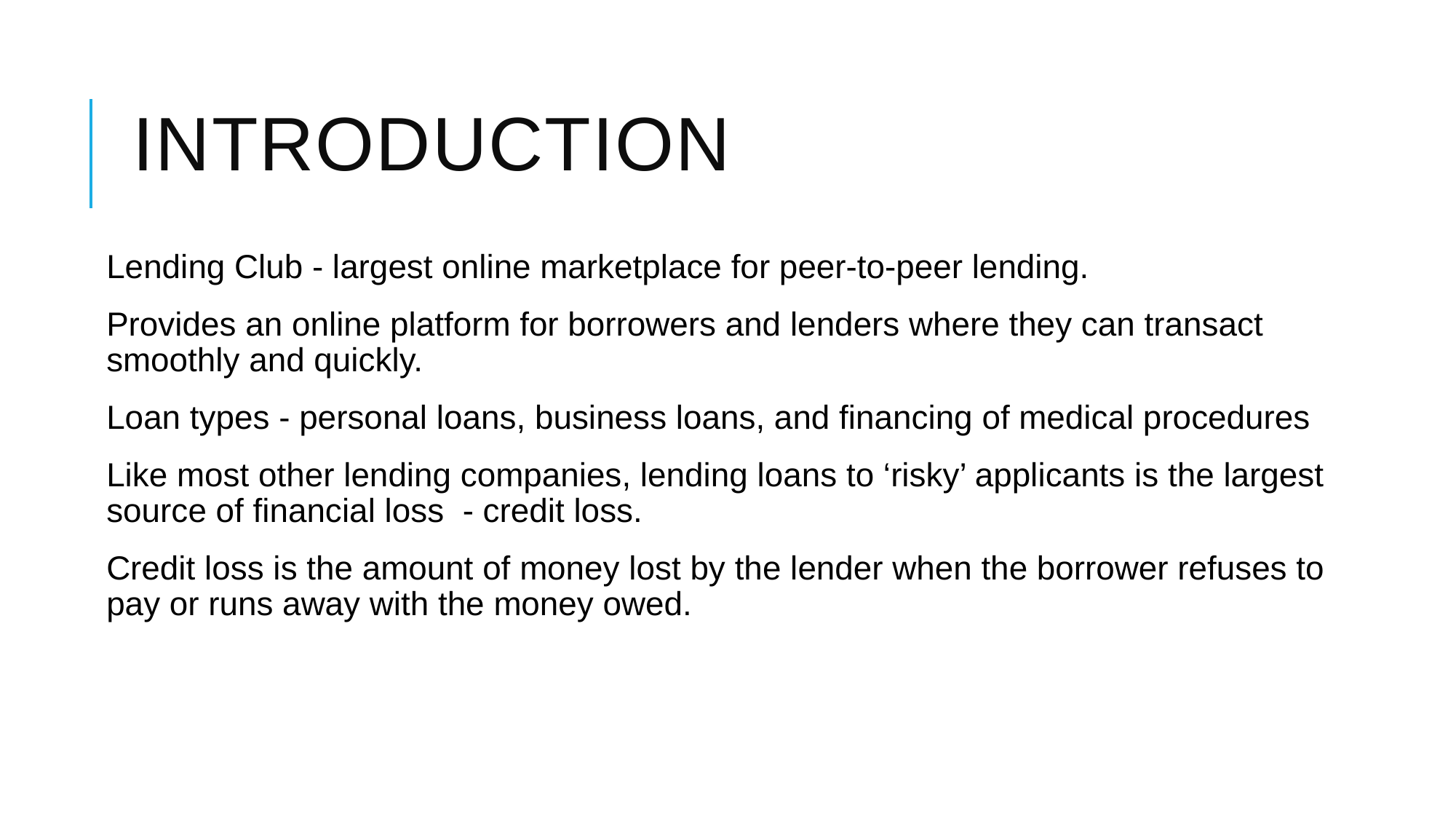

# Introduction
Lending Club - largest online marketplace for peer-to-peer lending.
Provides an online platform for borrowers and lenders where they can transact smoothly and quickly.
Loan types - personal loans, business loans, and financing of medical procedures
Like most other lending companies, lending loans to ‘risky’ applicants is the largest source of financial loss  - credit loss.
Credit loss is the amount of money lost by the lender when the borrower refuses to pay or runs away with the money owed.